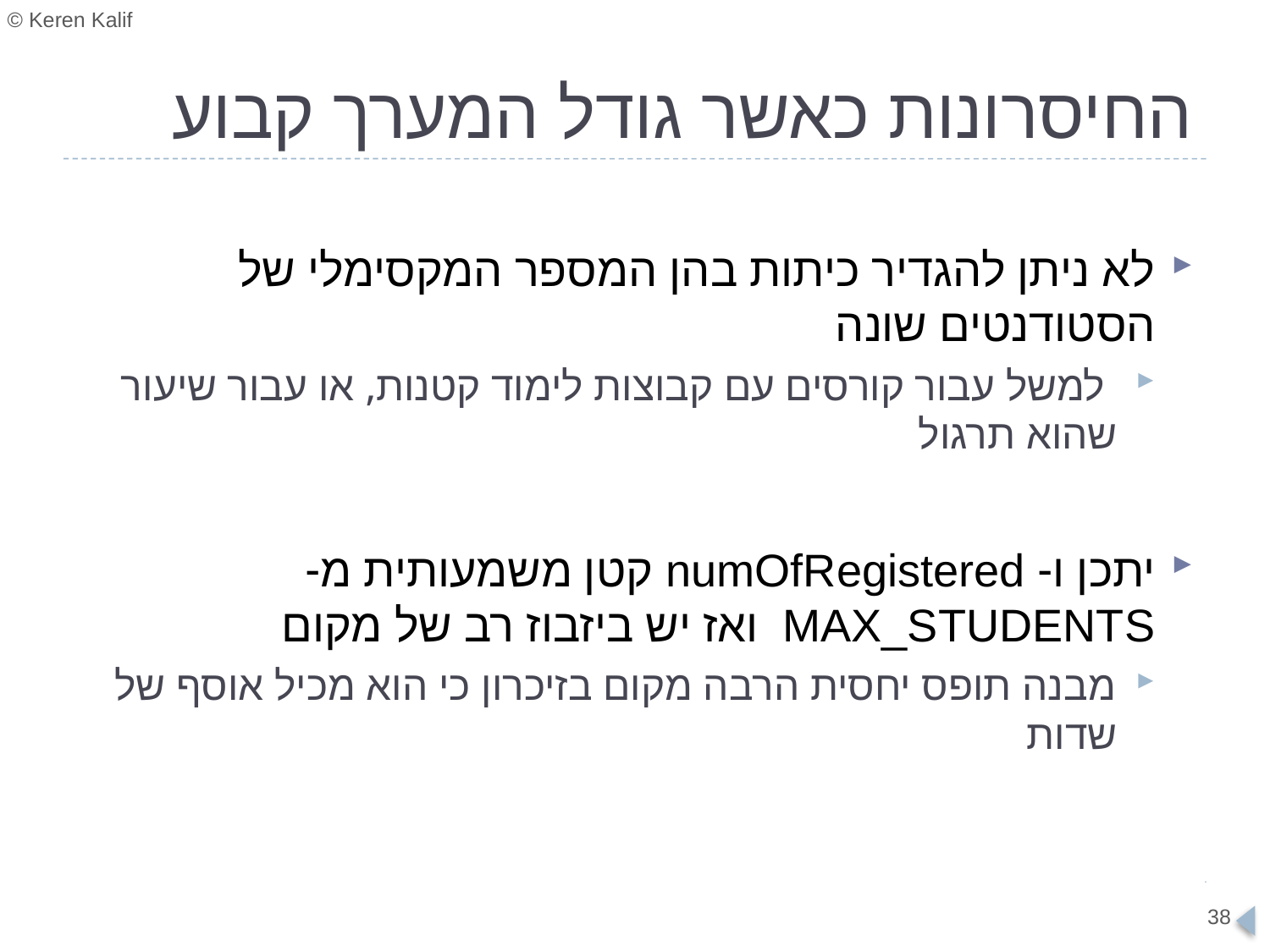

# החיסרונות כאשר גודל המערך קבוע

לא ניתן להגדיר כיתות בהן המספר המקסימלי של הסטודנטים שונה
 למשל עבור קורסים עם קבוצות לימוד קטנות, או עבור שיעור שהוא תרגול

יתכן ו- numOfRegistered קטן משמעותית מ- MAX_STUDENTS  ואז יש ביזבוז רב של מקום
מבנה תופס יחסית הרבה מקום בזיכרון כי הוא מכיל אוסף של שדות